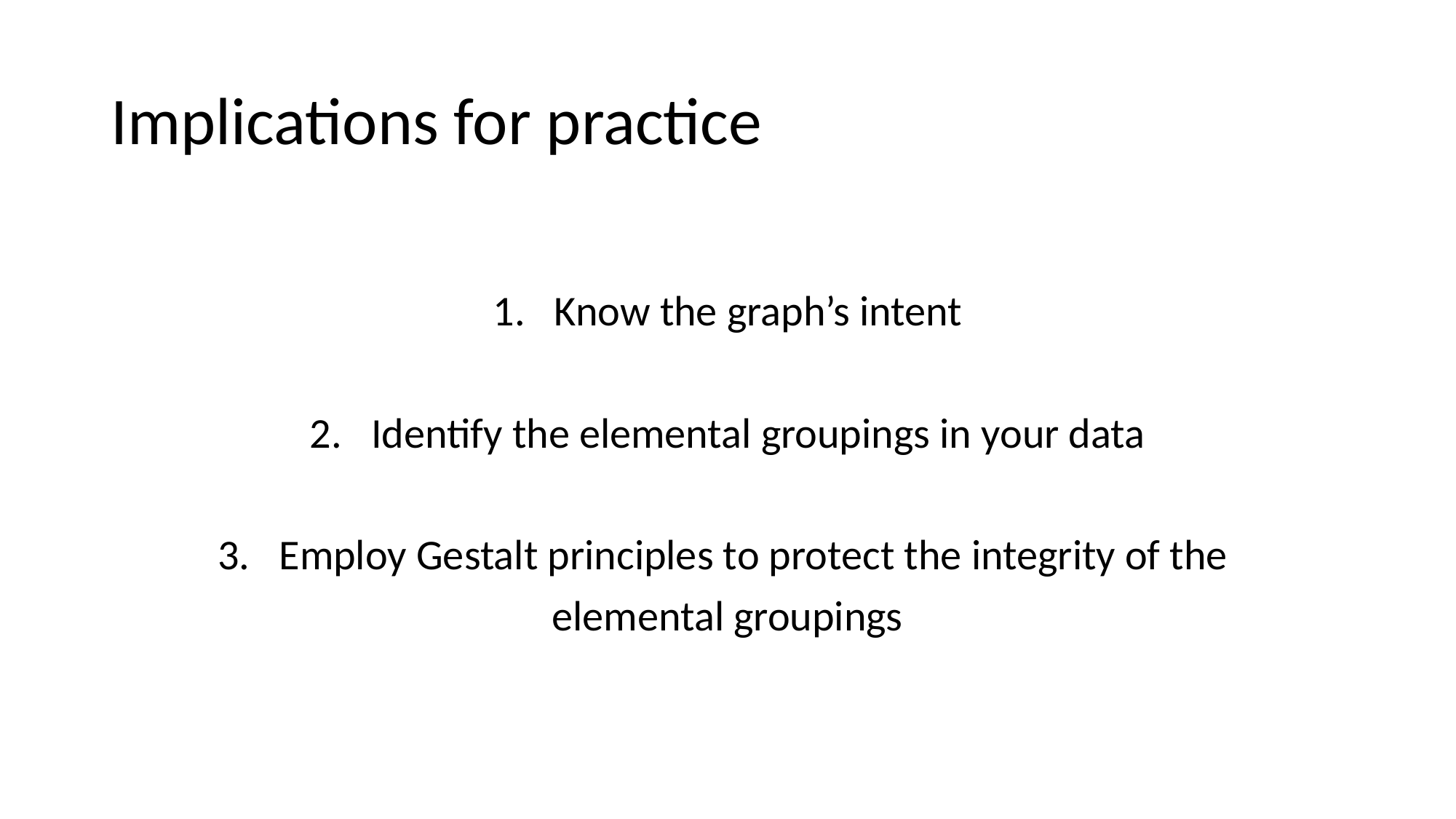

# Implications for practice

Know the graph’s intent

Identify the elemental groupings in your data

Employ Gestalt principles to protect the integrity of the
elemental groupings